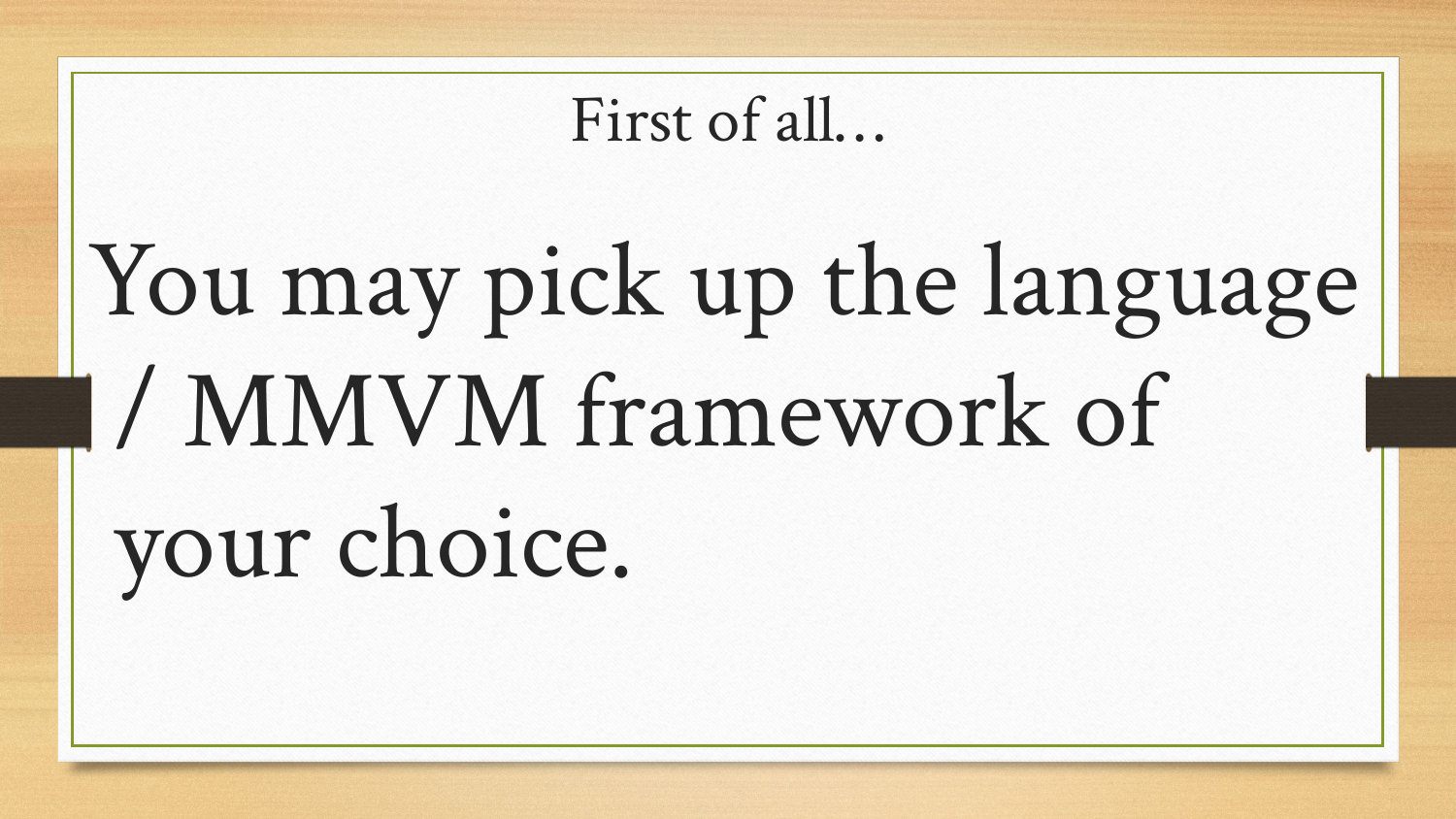

# First of all…
You may pick up the language / MMVM framework of your choice.